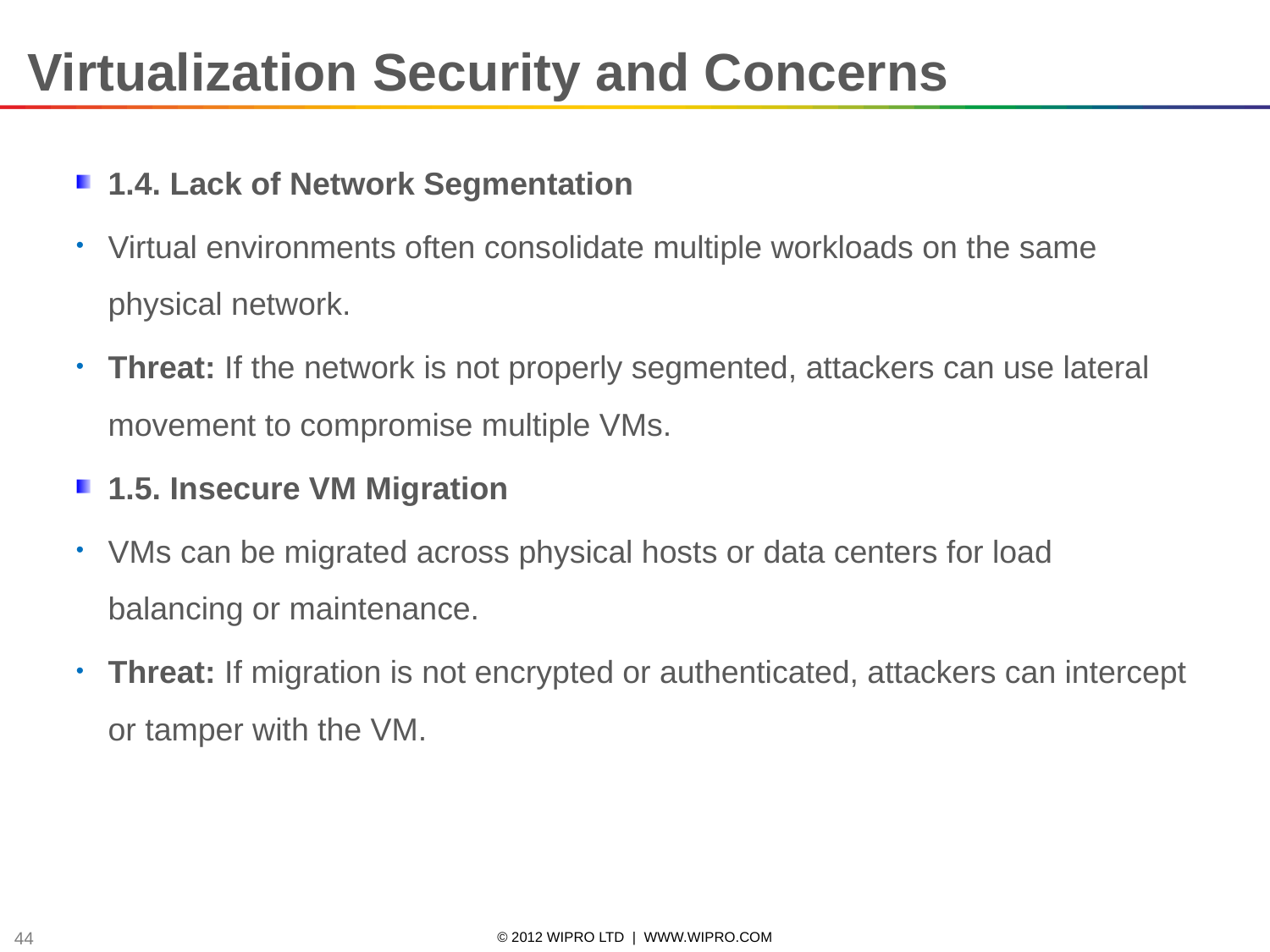

Virtualization Security and Concerns
1.4. Lack of Network Segmentation
Virtual environments often consolidate multiple workloads on the same physical network.
Threat: If the network is not properly segmented, attackers can use lateral movement to compromise multiple VMs.
1.5. Insecure VM Migration
VMs can be migrated across physical hosts or data centers for load balancing or maintenance.
Threat: If migration is not encrypted or authenticated, attackers can intercept or tamper with the VM.